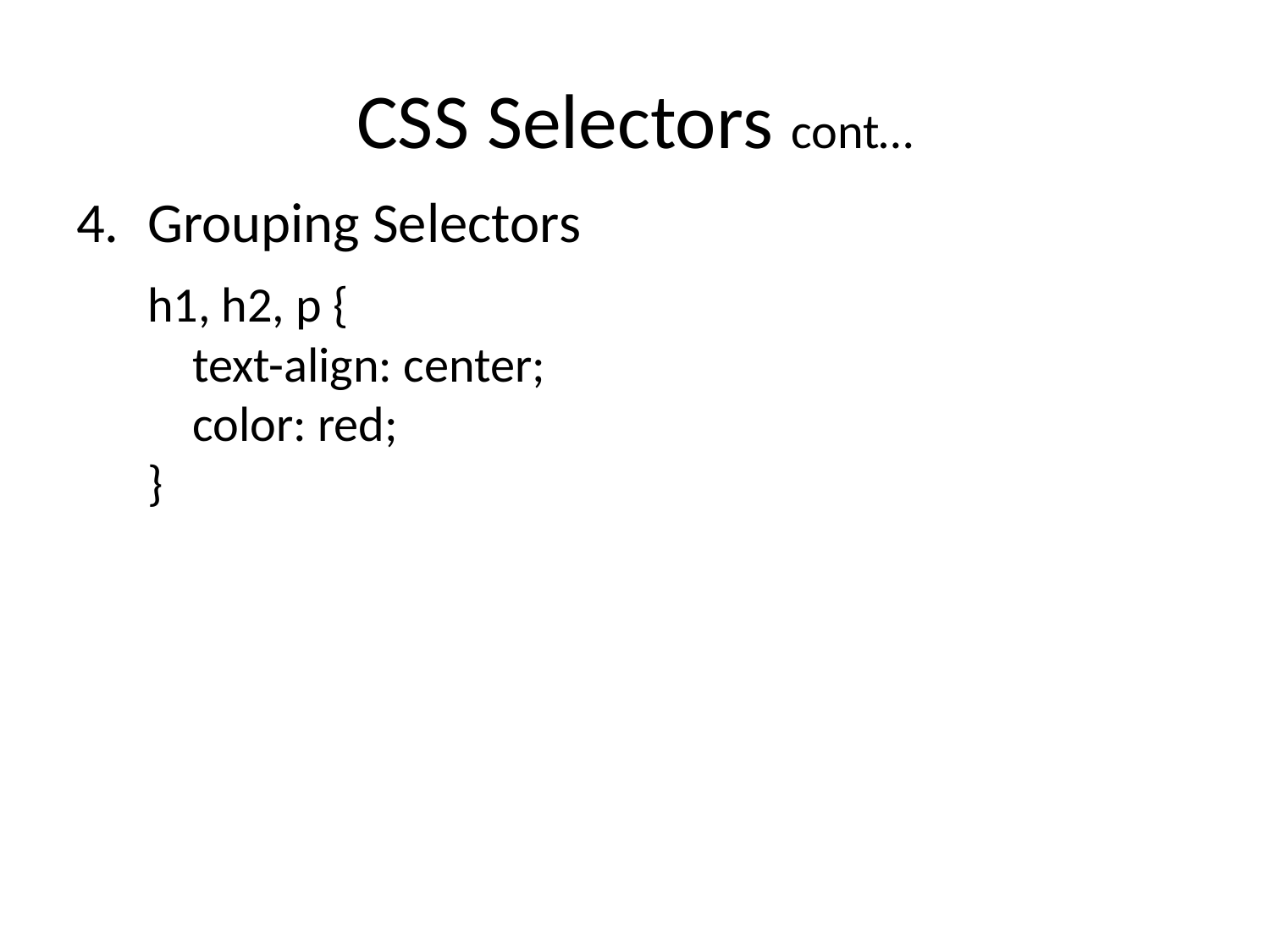

# CSS Selectors cont…
Grouping Selectors
	h1, h2, p {
    text-align: center;
    color: red;
}